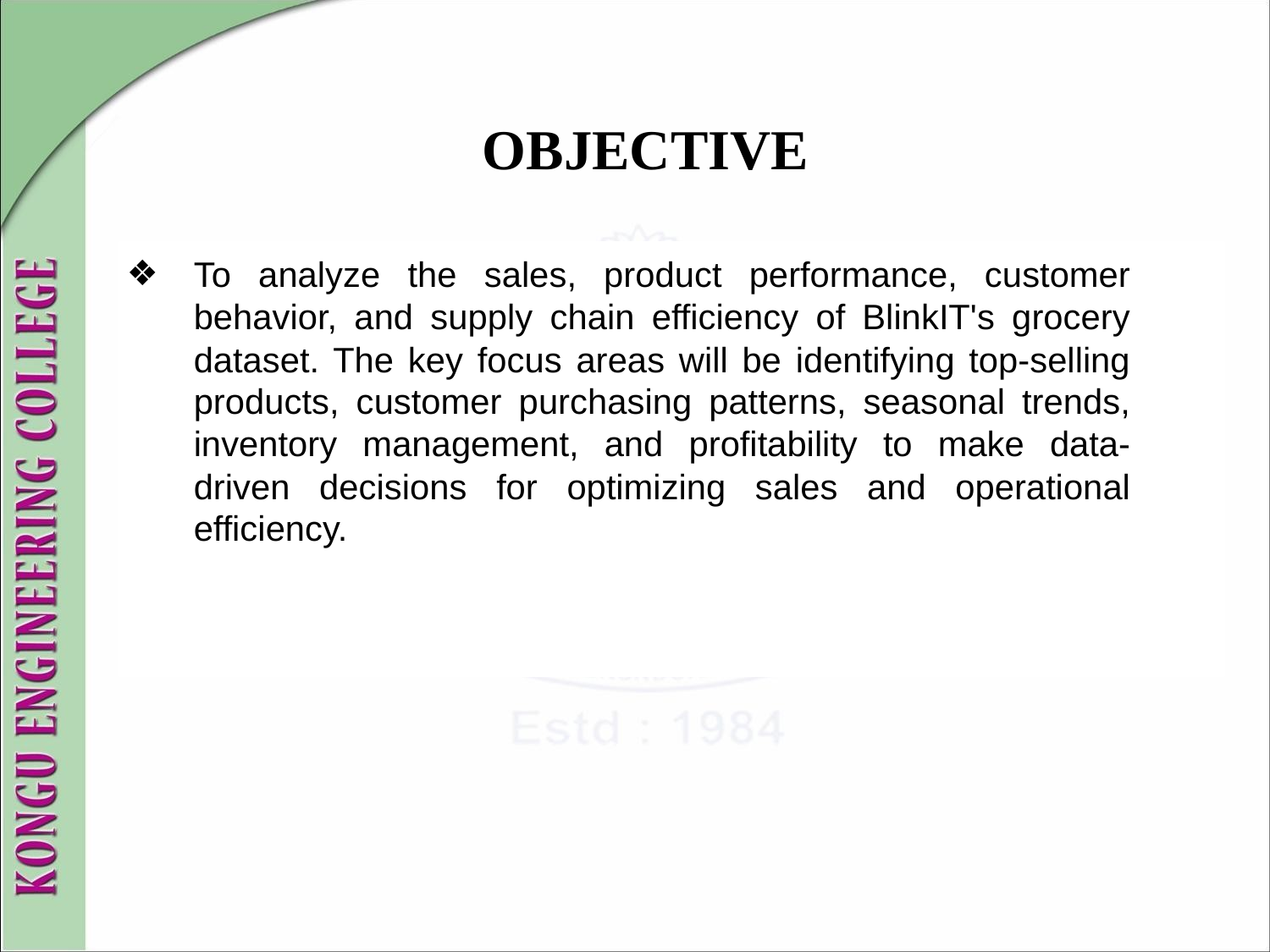

# OBJECTIVE
To analyze the sales, product performance, customer behavior, and supply chain efficiency of BlinkIT's grocery dataset. The key focus areas will be identifying top-selling products, customer purchasing patterns, seasonal trends, inventory management, and profitability to make data-driven decisions for optimizing sales and operational efficiency.